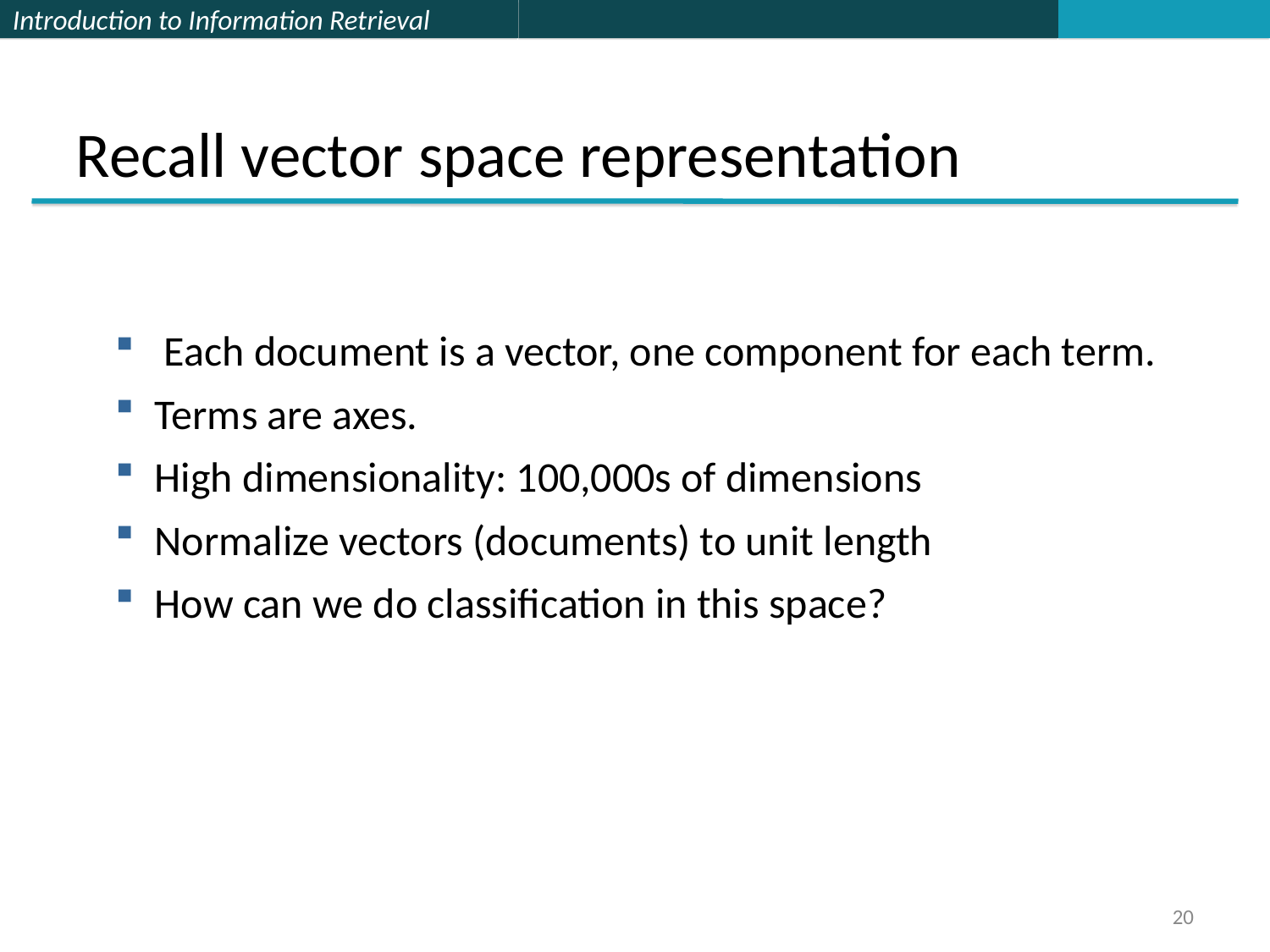

Recall vector space representation
 Each document is a vector, one component for each term.
Terms are axes.
High dimensionality: 100,000s of dimensions
Normalize vectors (documents) to unit length
How can we do classification in this space?
20